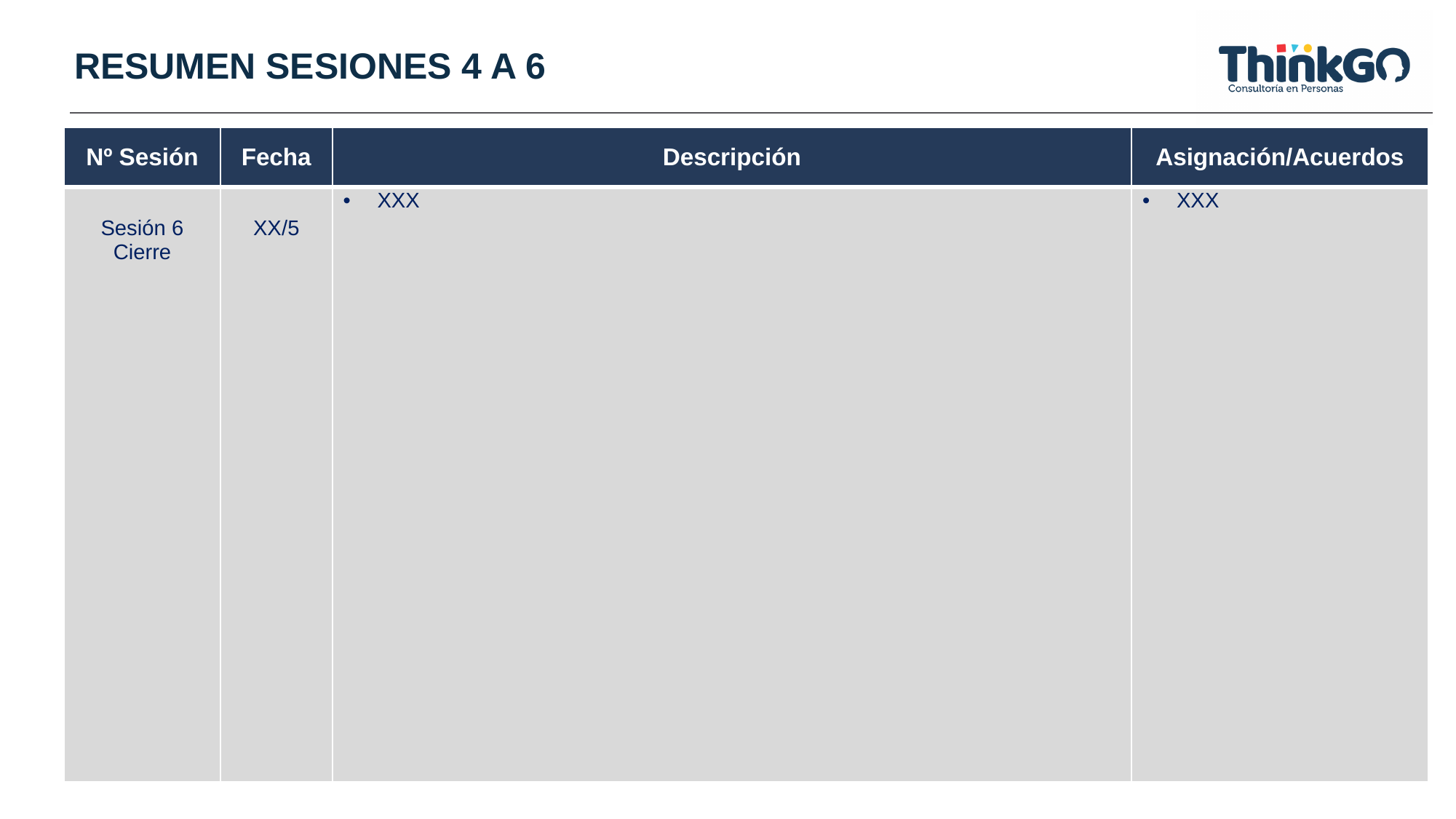

RESUMEN SESIONES 4 A 6
| Nº Sesión | Fecha | Descripción | Asignación/Acuerdos |
| --- | --- | --- | --- |
| Sesión 6 Cierre | XX/5 | XXX | XXX |